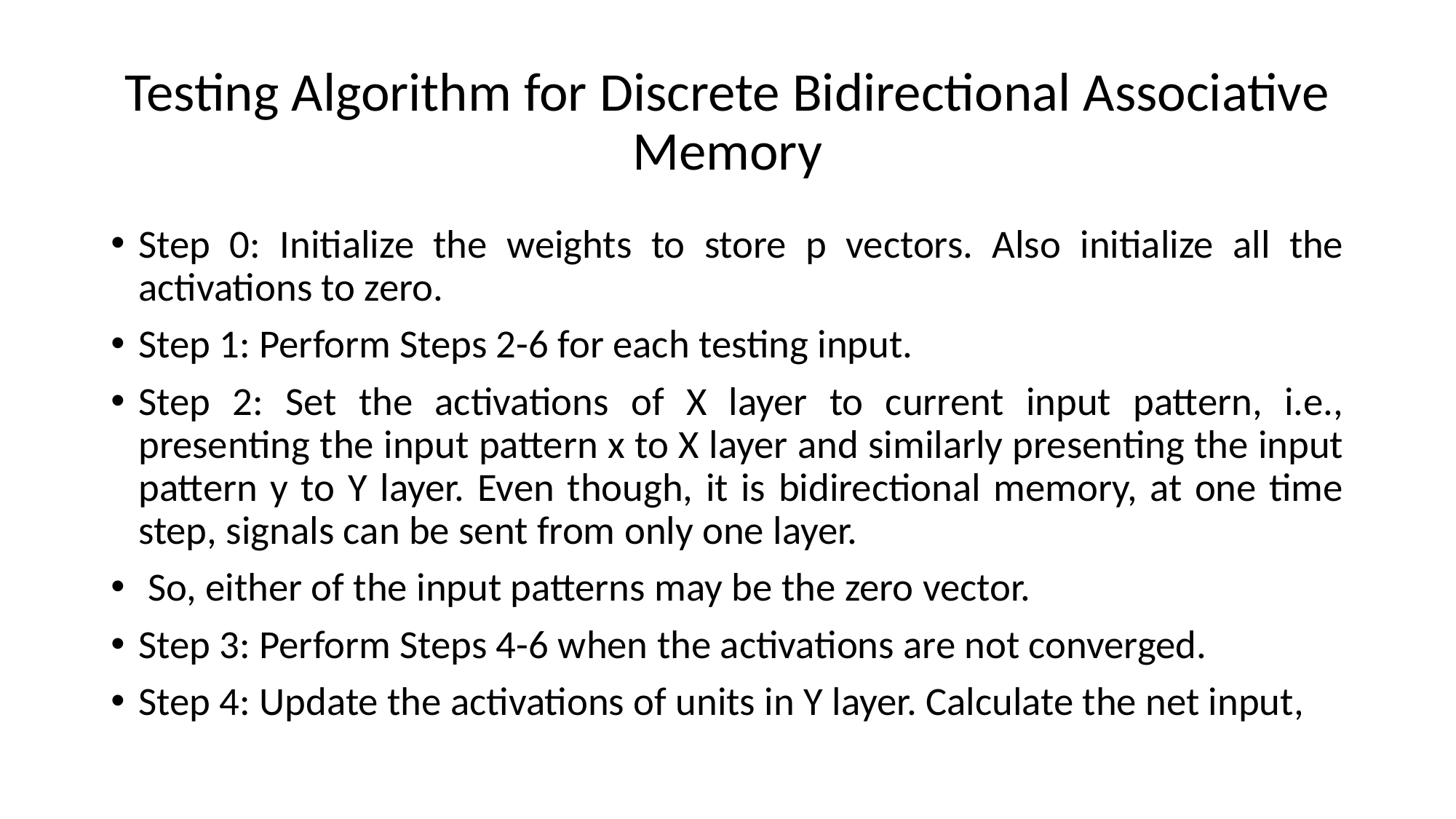

# Testing Algorithm for Discrete Bidirectional Associative Memory
Step 0: Initialize the weights to store p vectors. Also initialize all the activations to zero.
Step 1: Perform Steps 2-6 for each testing input.
Step 2: Set the activations of X layer to current input pattern, i.e., presenting the input pattern x to X layer and similarly presenting the input pattern y to Y layer. Even though, it is bidirectional memory, at one time step, signals can be sent from only one layer.
 So, either of the input patterns may be the zero vector.
Step 3: Perform Steps 4-6 when the activations are not converged.
Step 4: Update the activations of units in Y layer. Calculate the net input,